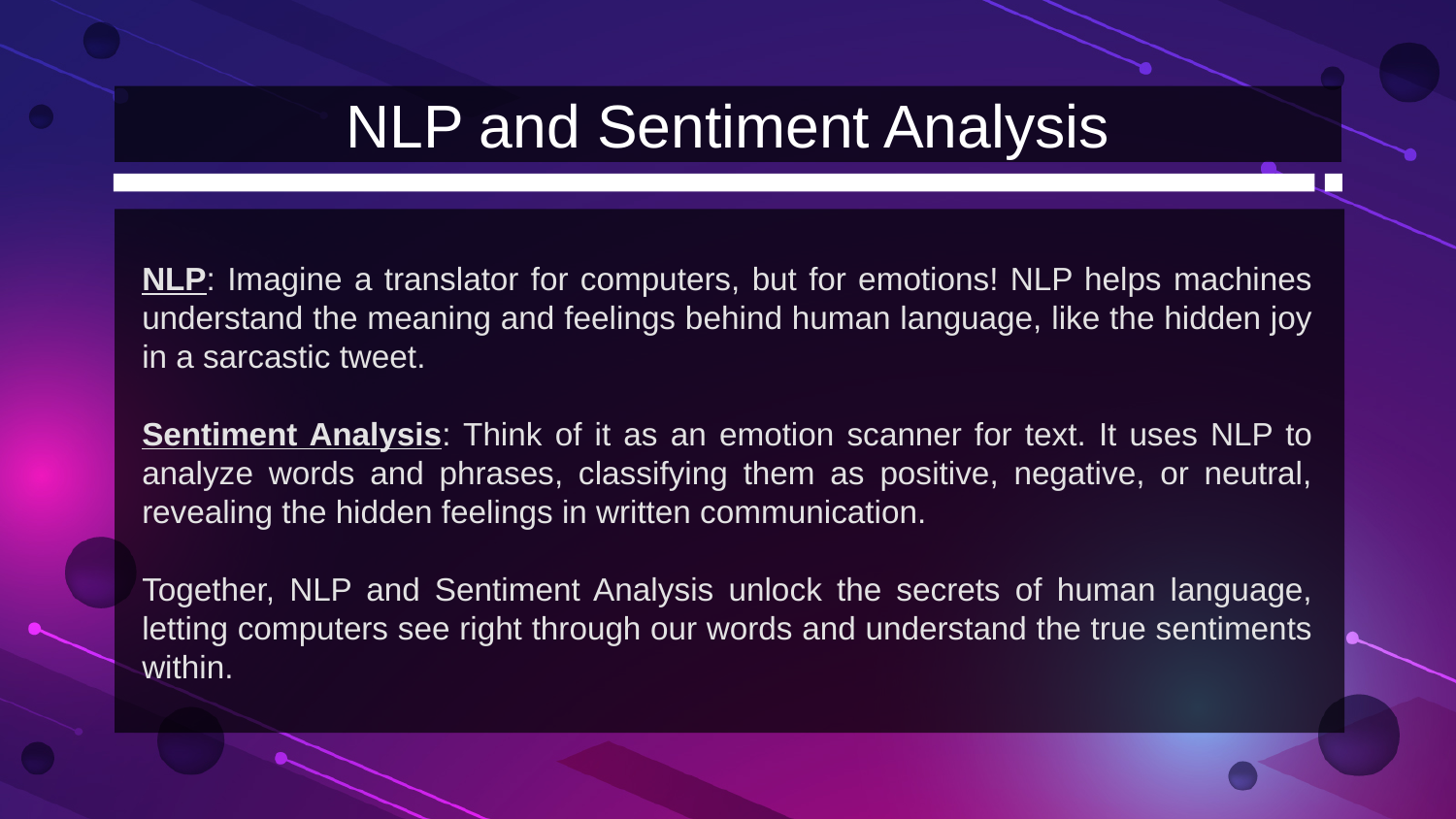

# NLP and Sentiment Analysis

NLP: Imagine a translator for computers, but for emotions! NLP helps machines understand the meaning and feelings behind human language, like the hidden joy in a sarcastic tweet.

Sentiment Analysis: Think of it as an emotion scanner for text. It uses NLP to analyze words and phrases, classifying them as positive, negative, or neutral, revealing the hidden feelings in written communication.

Together, NLP and Sentiment Analysis unlock the secrets of human language, letting computers see right through our words and understand the true sentiments within.